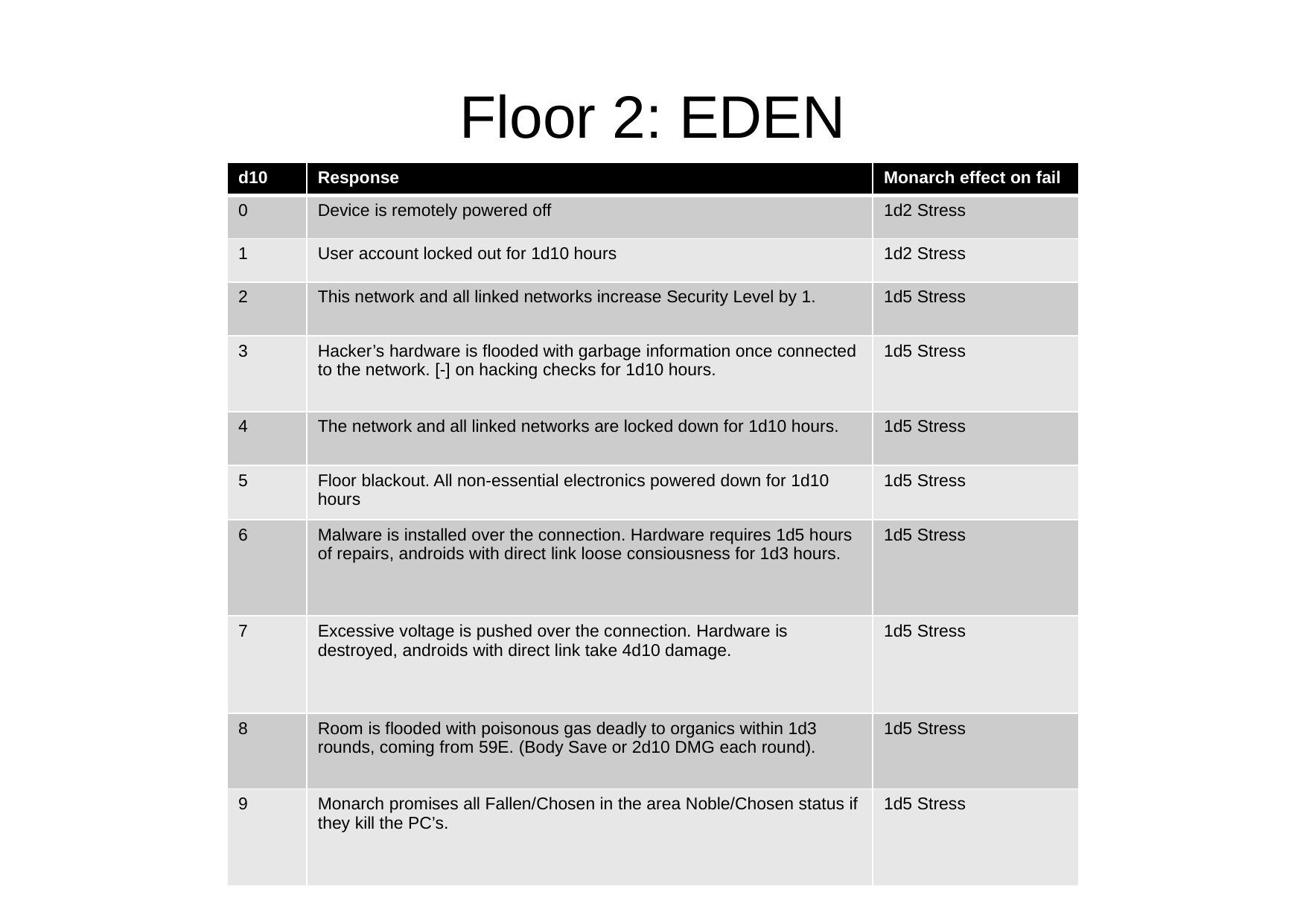

# Floor 2: EDEN
| d10 | Response | Monarch effect on fail |
| --- | --- | --- |
| 0 | Device is remotely powered off | 1d2 Stress |
| 1 | User account locked out for 1d10 hours | 1d2 Stress |
| 2 | This network and all linked networks increase Security Level by 1. | 1d5 Stress |
| 3 | Hacker’s hardware is flooded with garbage information once connected to the network. [-] on hacking checks for 1d10 hours. | 1d5 Stress |
| 4 | The network and all linked networks are locked down for 1d10 hours. | 1d5 Stress |
| 5 | Floor blackout. All non-essential electronics powered down for 1d10 hours | 1d5 Stress |
| 6 | Malware is installed over the connection. Hardware requires 1d5 hours of repairs, androids with direct link loose consiousness for 1d3 hours. | 1d5 Stress |
| 7 | Excessive voltage is pushed over the connection. Hardware is destroyed, androids with direct link take 4d10 damage. | 1d5 Stress |
| 8 | Room is flooded with poisonous gas deadly to organics within 1d3 rounds, coming from 59E. (Body Save or 2d10 DMG each round). | 1d5 Stress |
| 9 | Monarch promises all Fallen/Chosen in the area Noble/Chosen status if they kill the PC’s. | 1d5 Stress |